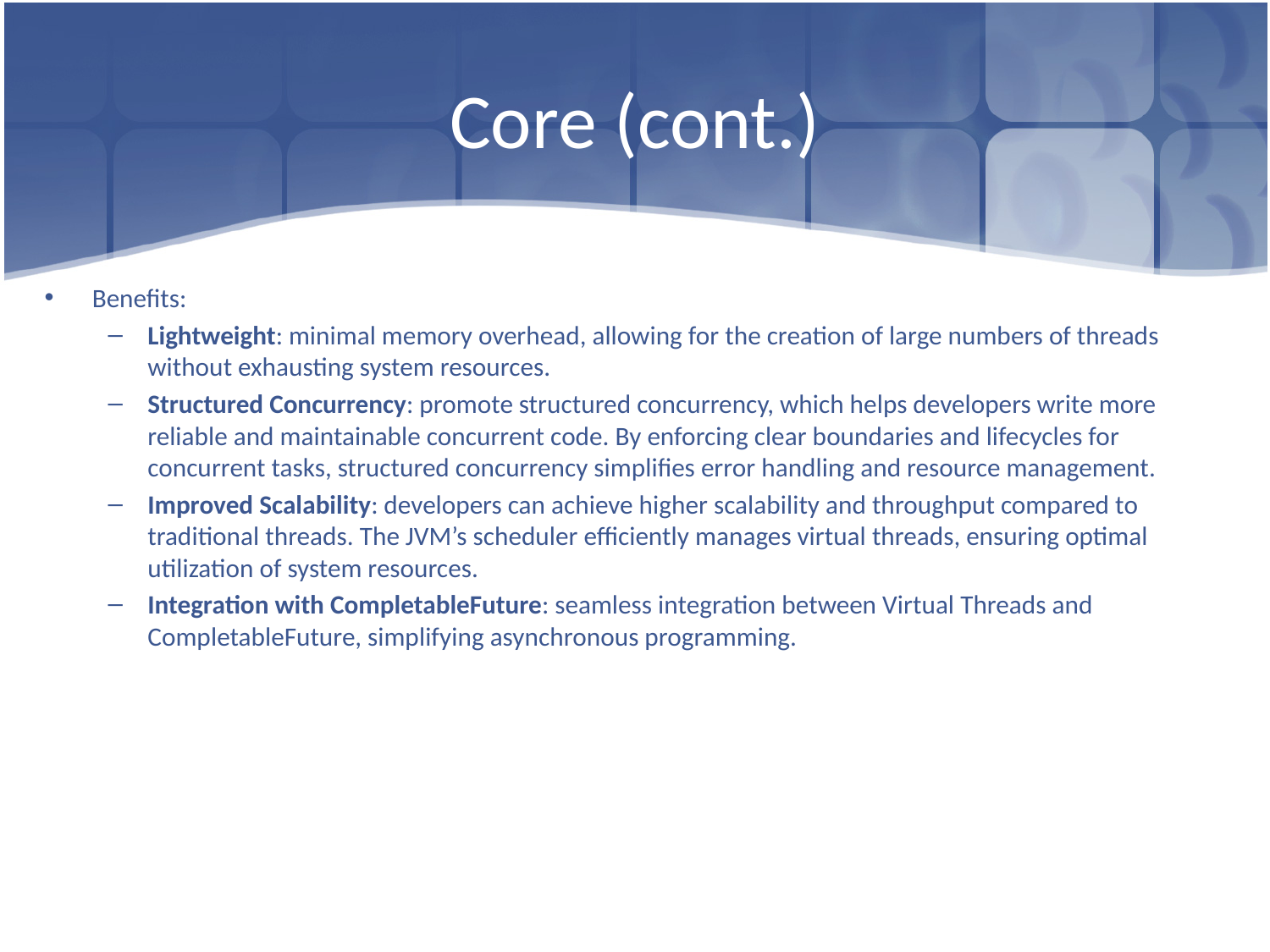

# Core (cont.)
Benefits:
Lightweight: minimal memory overhead, allowing for the creation of large numbers of threads without exhausting system resources.
Structured Concurrency: promote structured concurrency, which helps developers write more reliable and maintainable concurrent code. By enforcing clear boundaries and lifecycles for concurrent tasks, structured concurrency simplifies error handling and resource management.
Improved Scalability: developers can achieve higher scalability and throughput compared to traditional threads. The JVM’s scheduler efficiently manages virtual threads, ensuring optimal utilization of system resources.
Integration with CompletableFuture: seamless integration between Virtual Threads and CompletableFuture, simplifying asynchronous programming.